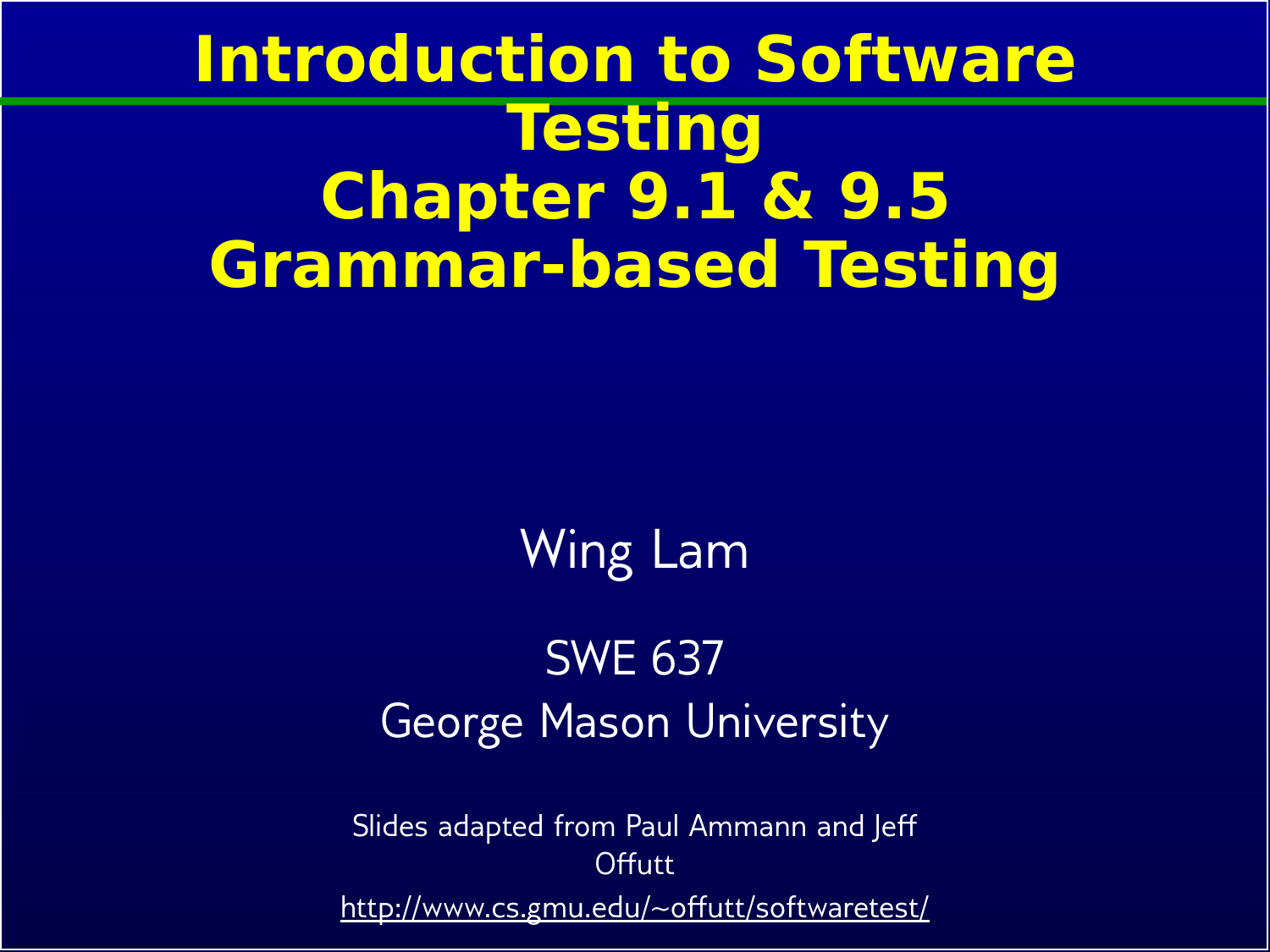

# Introduction to Software Testing Chapter 9.1 & 9.5 Grammar-based Testing
Wing Lam

SWE 637
George Mason University
Slides adapted from Paul Ammann and Jeff Offutt
http://www.cs.gmu.edu/~offutt/softwaretest/